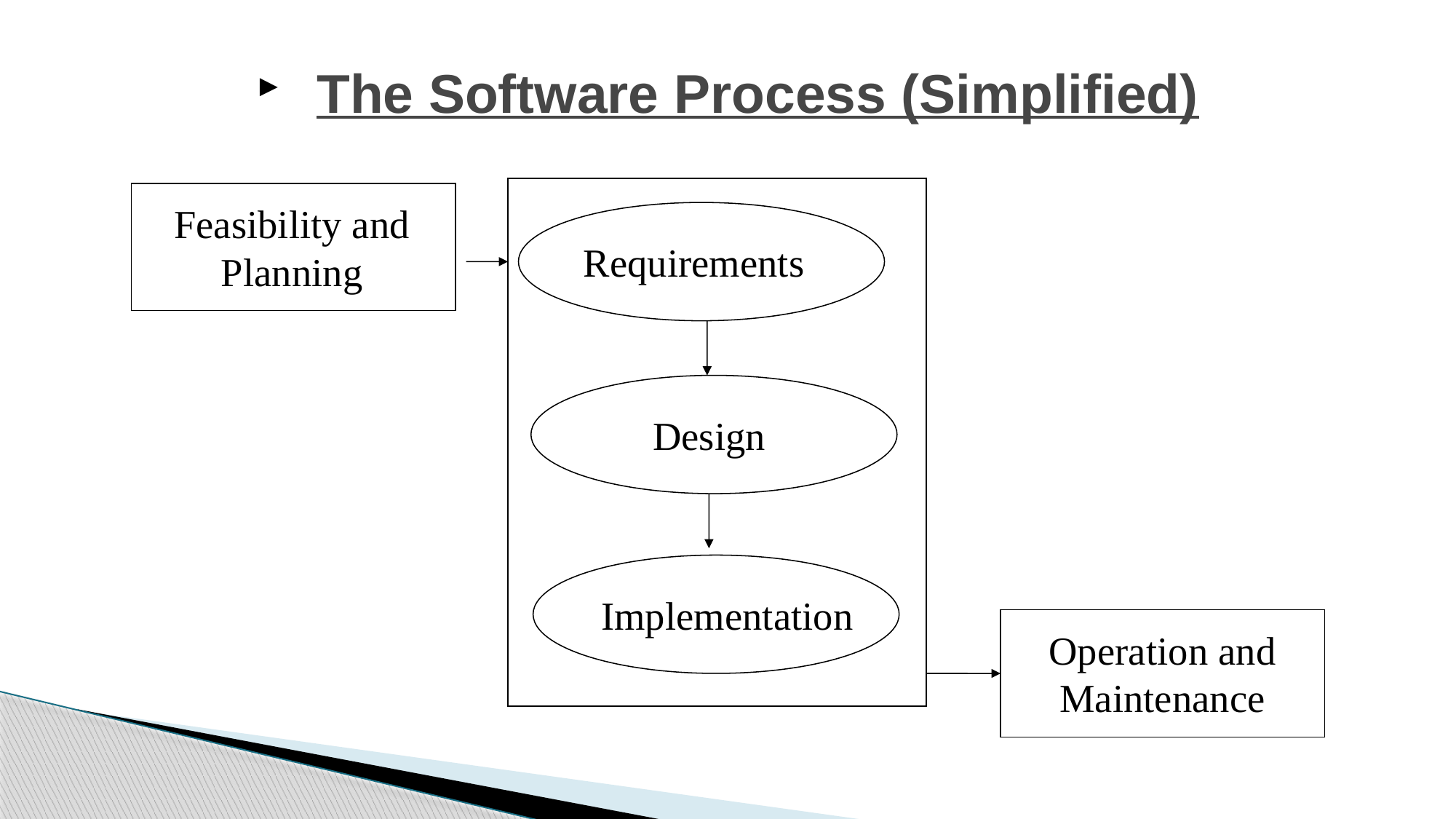

# The Software Process (Simplified)

Feasibility and
Planning

Requirements

Design

Implementation

Operation and
Maintenance